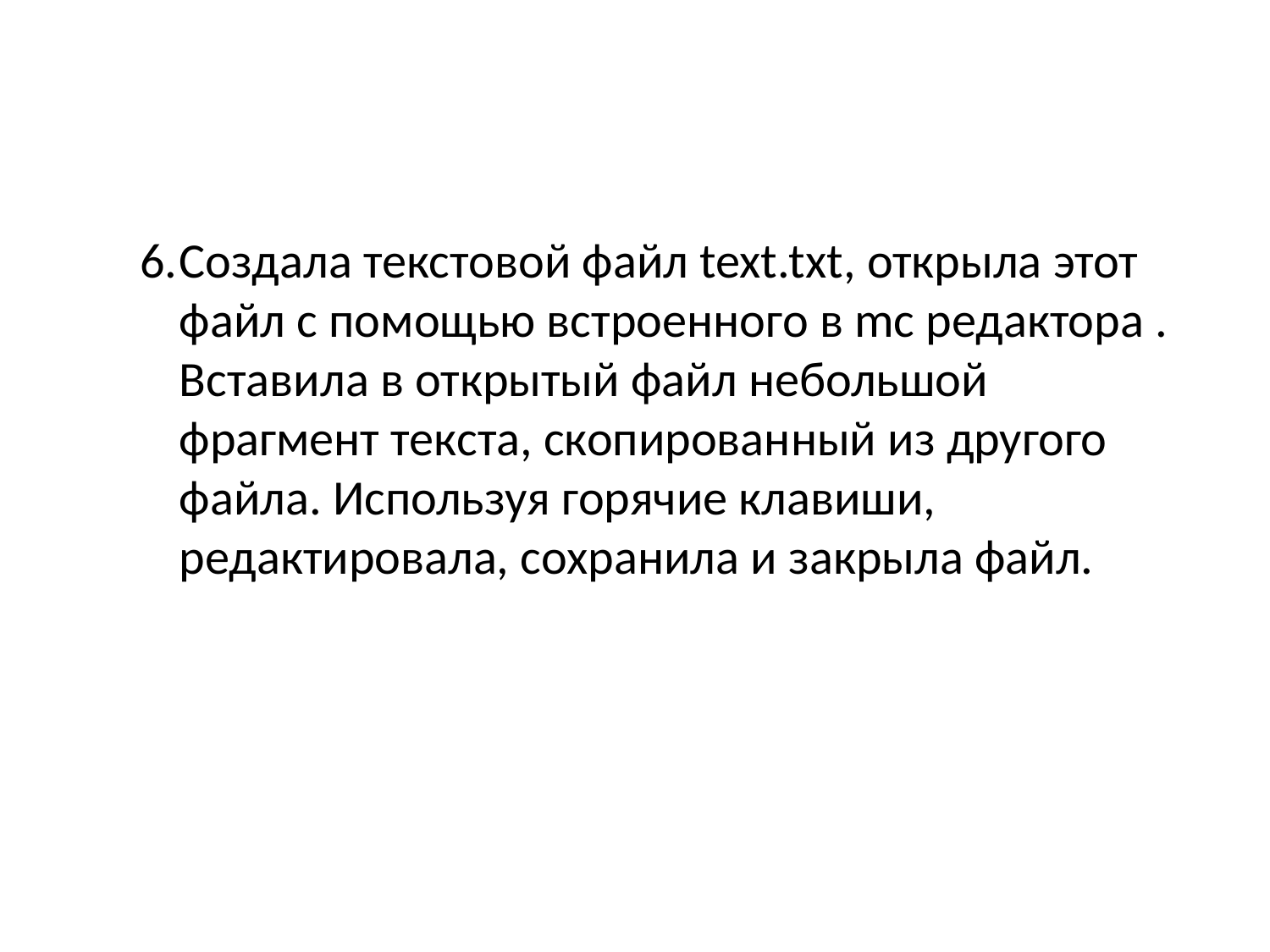

Создала текстовой файл text.txt, открыла этот файл с помощью встроенного в mc редактора . Вставила в открытый файл небольшой фрагмент текста, скопированный из другого файла. Используя горячие клавиши, редактировала, сохранила и закрыла файл.